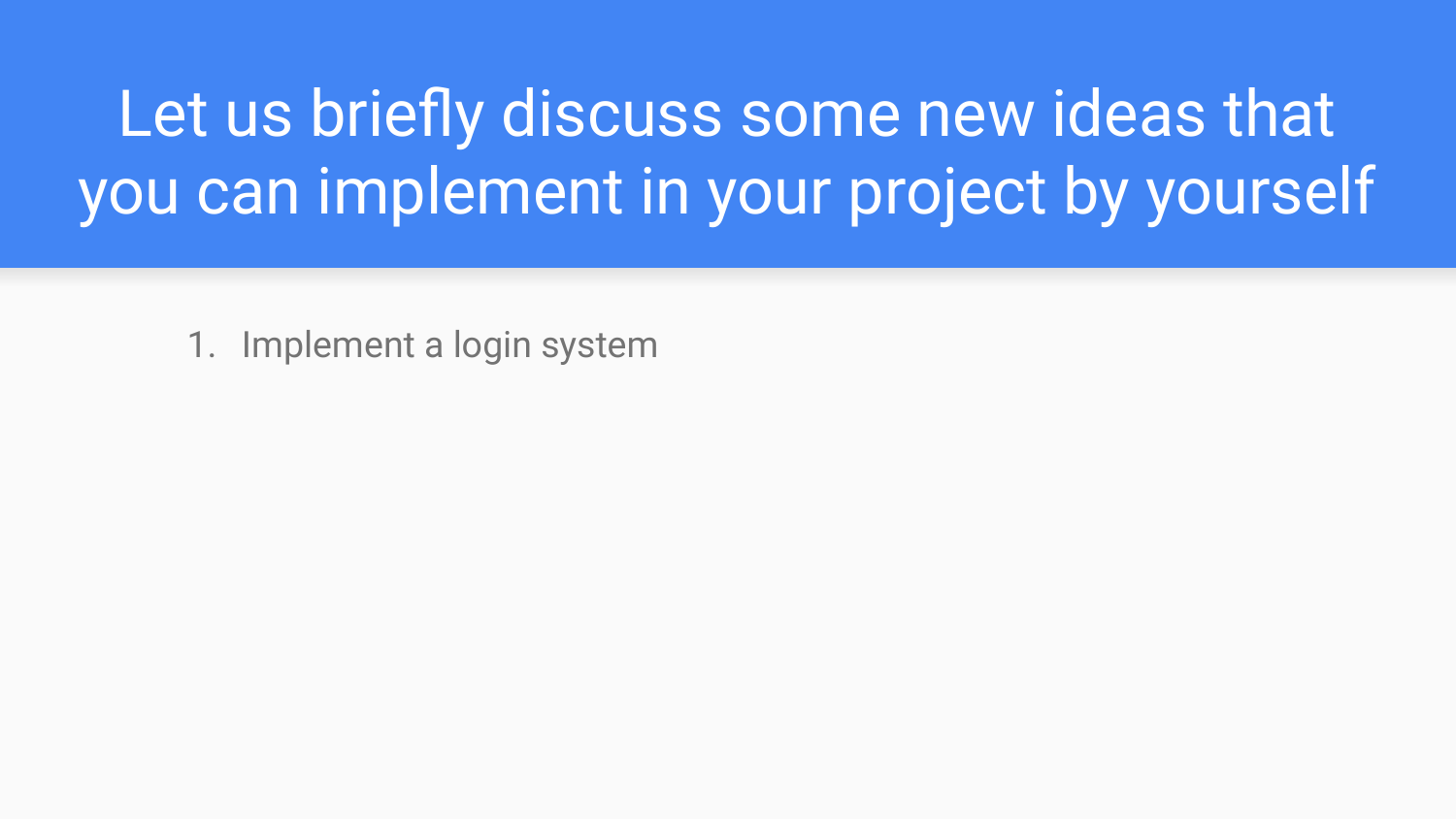

# Let us briefly discuss some new ideas that you can implement in your project by yourself
Implement a login system